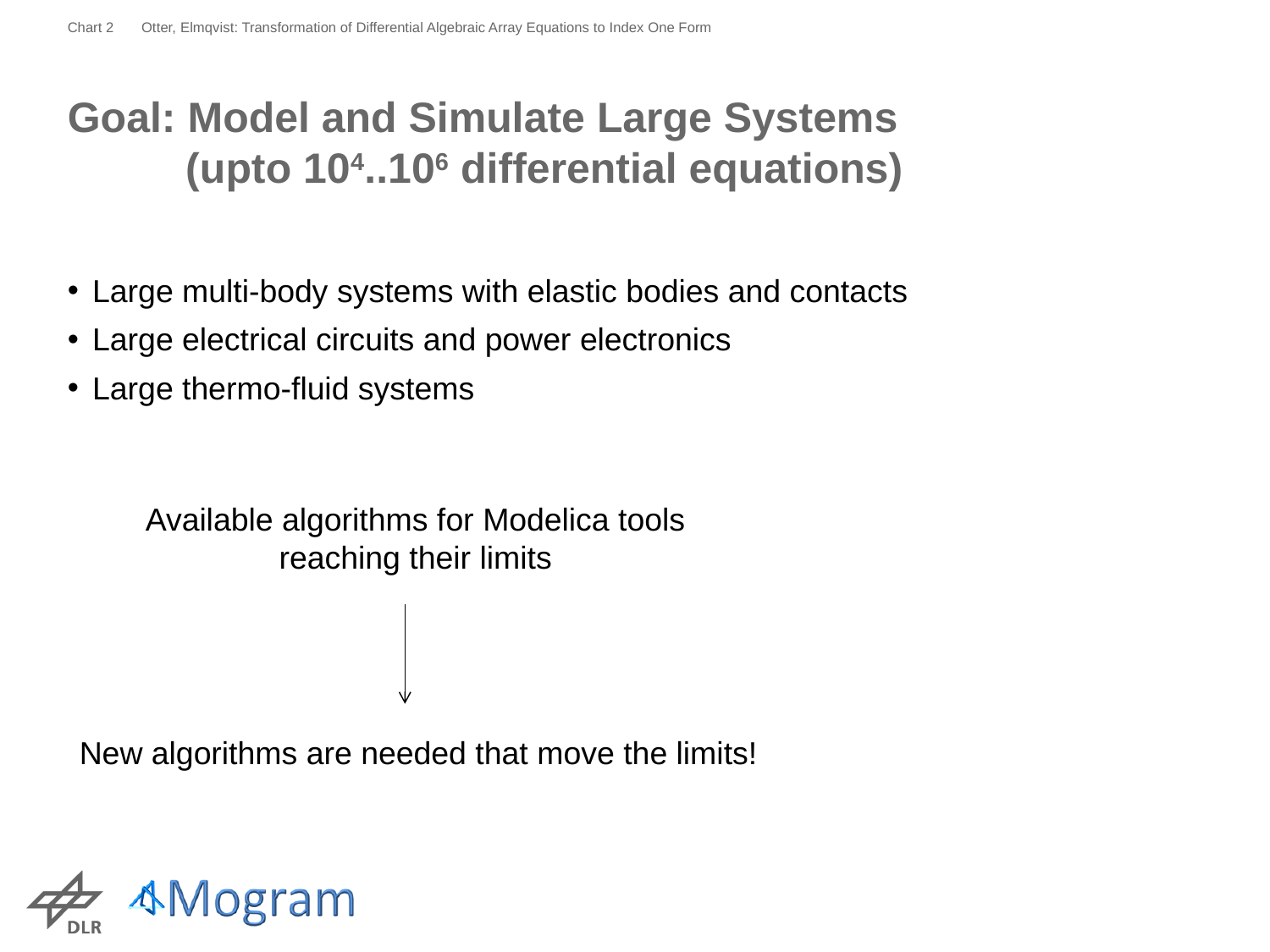

Chart 2
Otter, Elmqvist: Transformation of Differential Algebraic Array Equations to Index One Form
# Goal: Model and Simulate Large Systems (upto 104..106 differential equations)
Large multi-body systems with elastic bodies and contacts
Large electrical circuits and power electronics
Large thermo-fluid systems
Available algorithms for Modelica tools
reaching their limits
New algorithms are needed that move the limits!